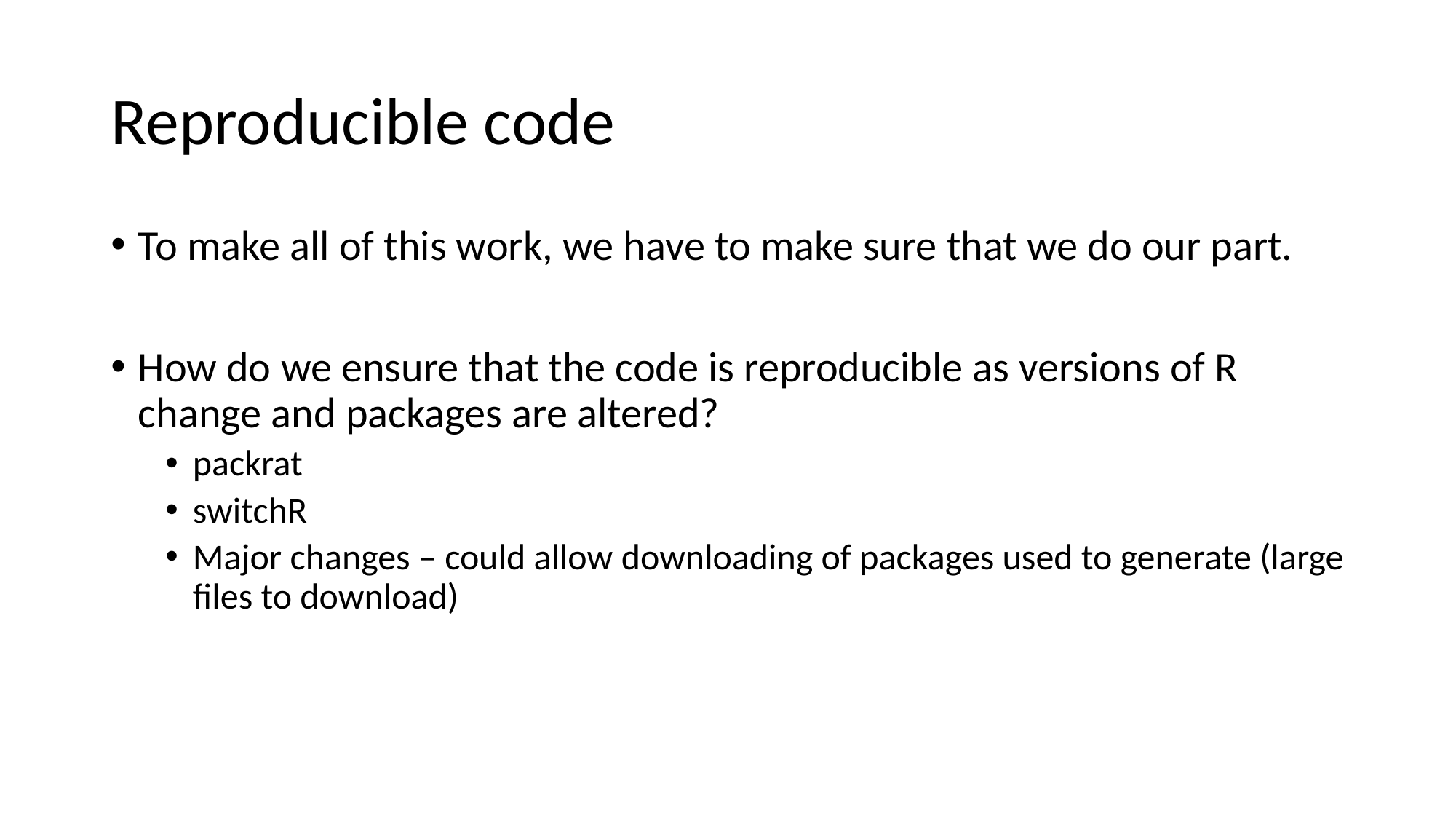

# Reproducible code
To make all of this work, we have to make sure that we do our part.

How do we ensure that the code is reproducible as versions of R change and packages are altered?
packrat
switchR
Major changes – could allow downloading of packages used to generate (large files to download)